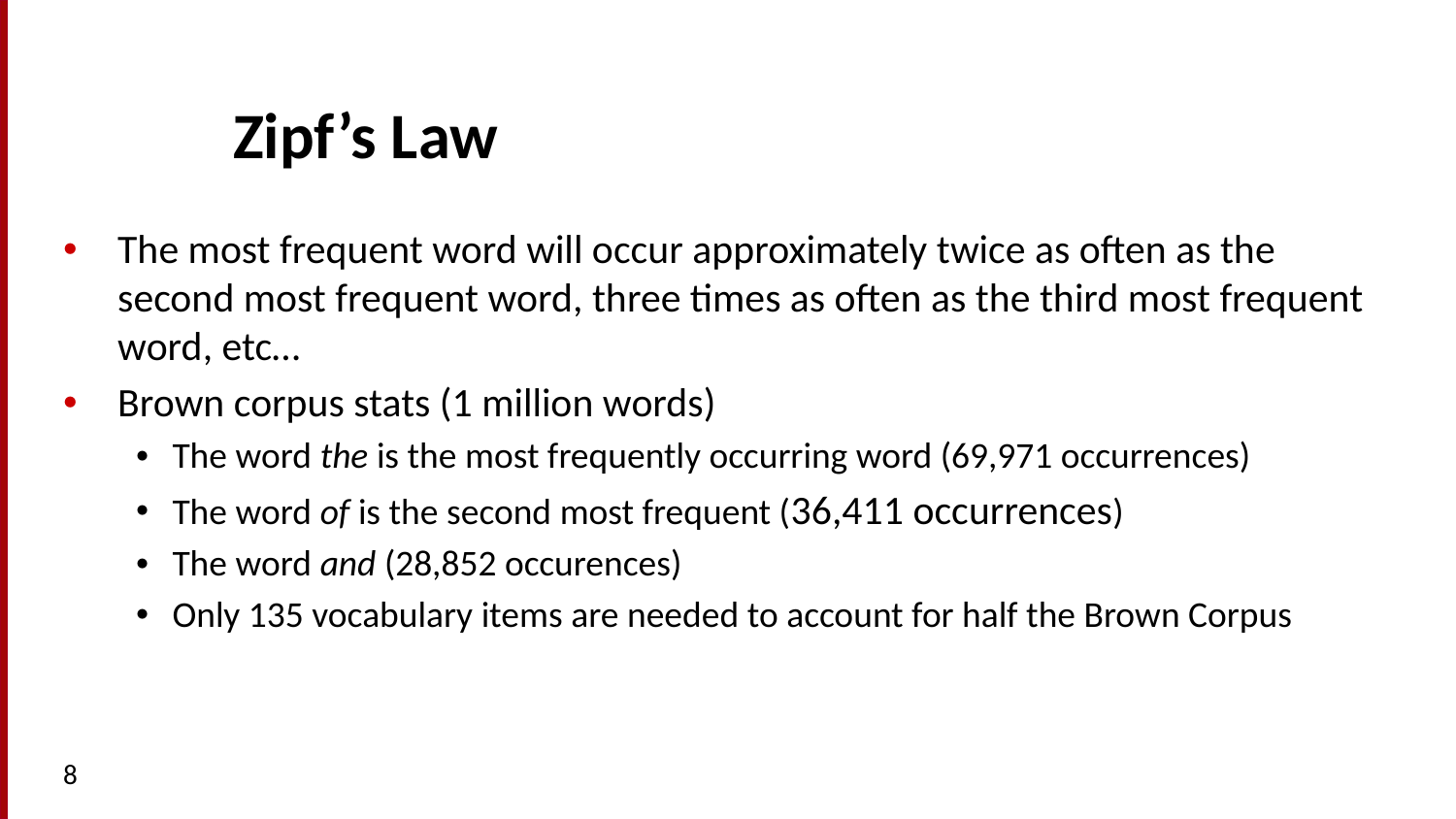

# Zipf’s Law
The most frequent word will occur approximately twice as often as the second most frequent word, three times as often as the third most frequent word, etc…
Brown corpus stats (1 million words)
The word the is the most frequently occurring word (69,971 occurrences)
The word of is the second most frequent (36,411 occurrences)
The word and (28,852 occurences)
Only 135 vocabulary items are needed to account for half the Brown Corpus

8